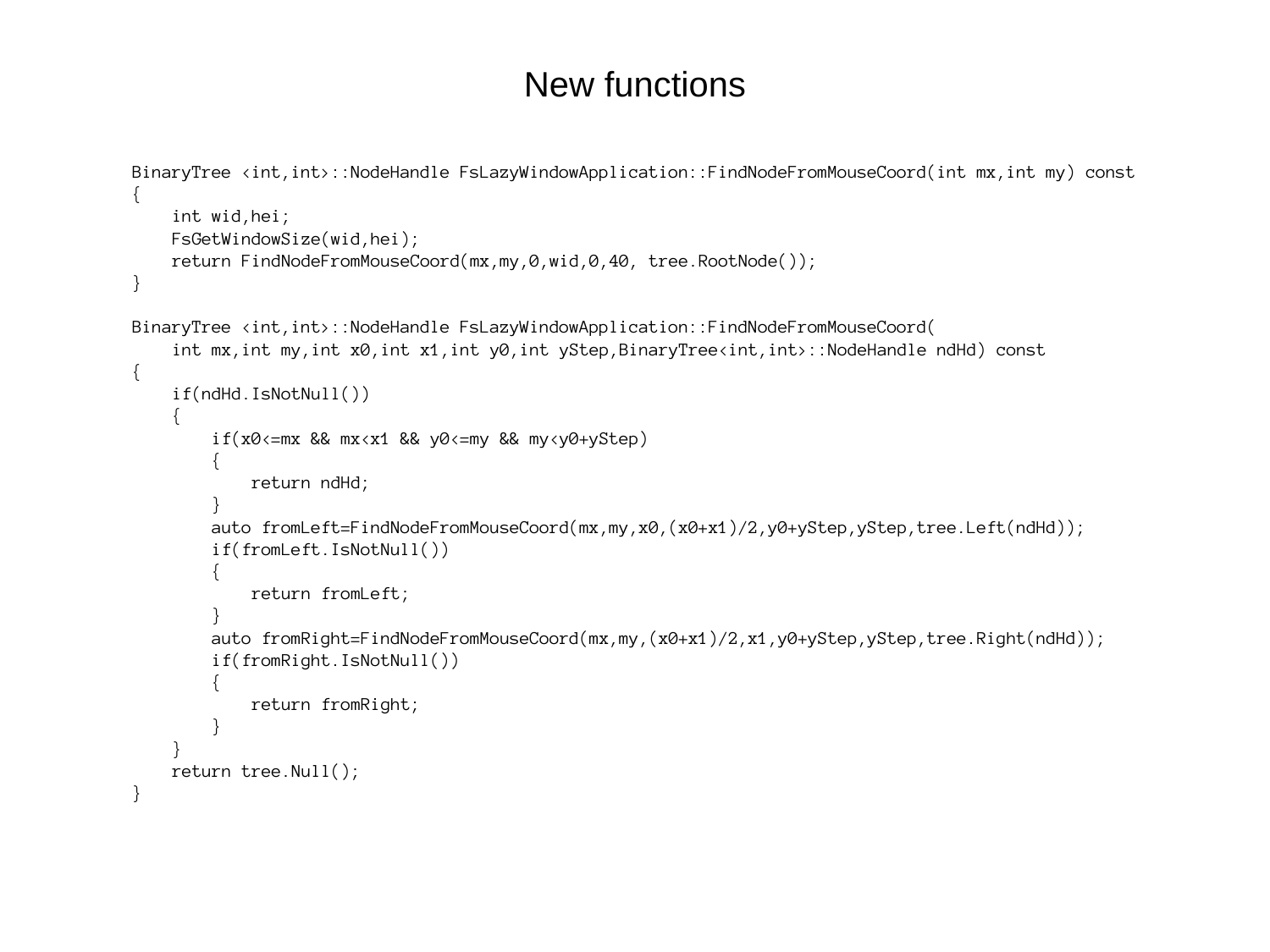

# New functions
BinaryTree <int,int>::NodeHandle FsLazyWindowApplication::FindNodeFromMouseCoord(int mx,int my) const
{
    int wid,hei;
    FsGetWindowSize(wid,hei);
    return FindNodeFromMouseCoord(mx,my,0,wid,0,40, tree.RootNode());
}

BinaryTree <int,int>::NodeHandle FsLazyWindowApplication::FindNodeFromMouseCoord(
    int mx,int my,int x0,int x1,int y0,int yStep,BinaryTree<int,int>::NodeHandle ndHd) const
{
    if(ndHd.IsNotNull())
    {
        if(x0<=mx && mx<x1 && y0<=my && my<y0+yStep)
        {
            return ndHd;
        }
        auto fromLeft=FindNodeFromMouseCoord(mx,my,x0,(x0+x1)/2,y0+yStep,yStep,tree.Left(ndHd));
        if(fromLeft.IsNotNull())
        {
            return fromLeft;
        }
        auto fromRight=FindNodeFromMouseCoord(mx,my,(x0+x1)/2,x1,y0+yStep,yStep,tree.Right(ndHd));
        if(fromRight.IsNotNull())
        {
            return fromRight;
        }
    }
    return tree.Null();
}